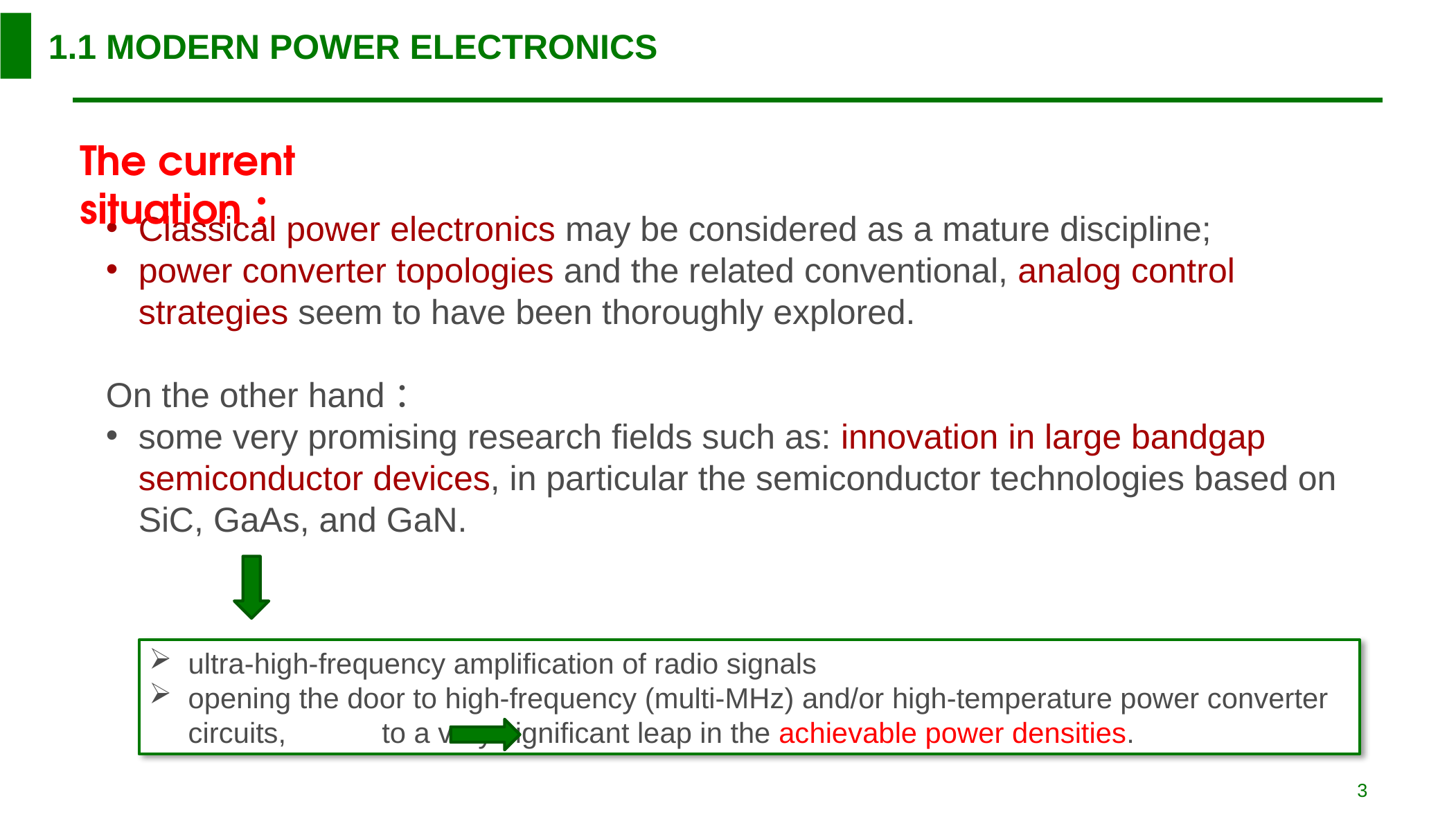

1.1 MODERN POWER ELECTRONICS
The current situation：
Classical power electronics may be considered as a mature discipline;
power converter topologies and the related conventional, analog control strategies seem to have been thoroughly explored.

On the other hand：
some very promising research fields such as: innovation in large bandgap semiconductor devices, in particular the semiconductor technologies based on SiC, GaAs, and GaN.

ultra-high-frequency amplification of radio signals
opening the door to high-frequency (multi-MHz) and/or high-temperature power converter circuits,            to a very significant leap in the achievable power densities.

3